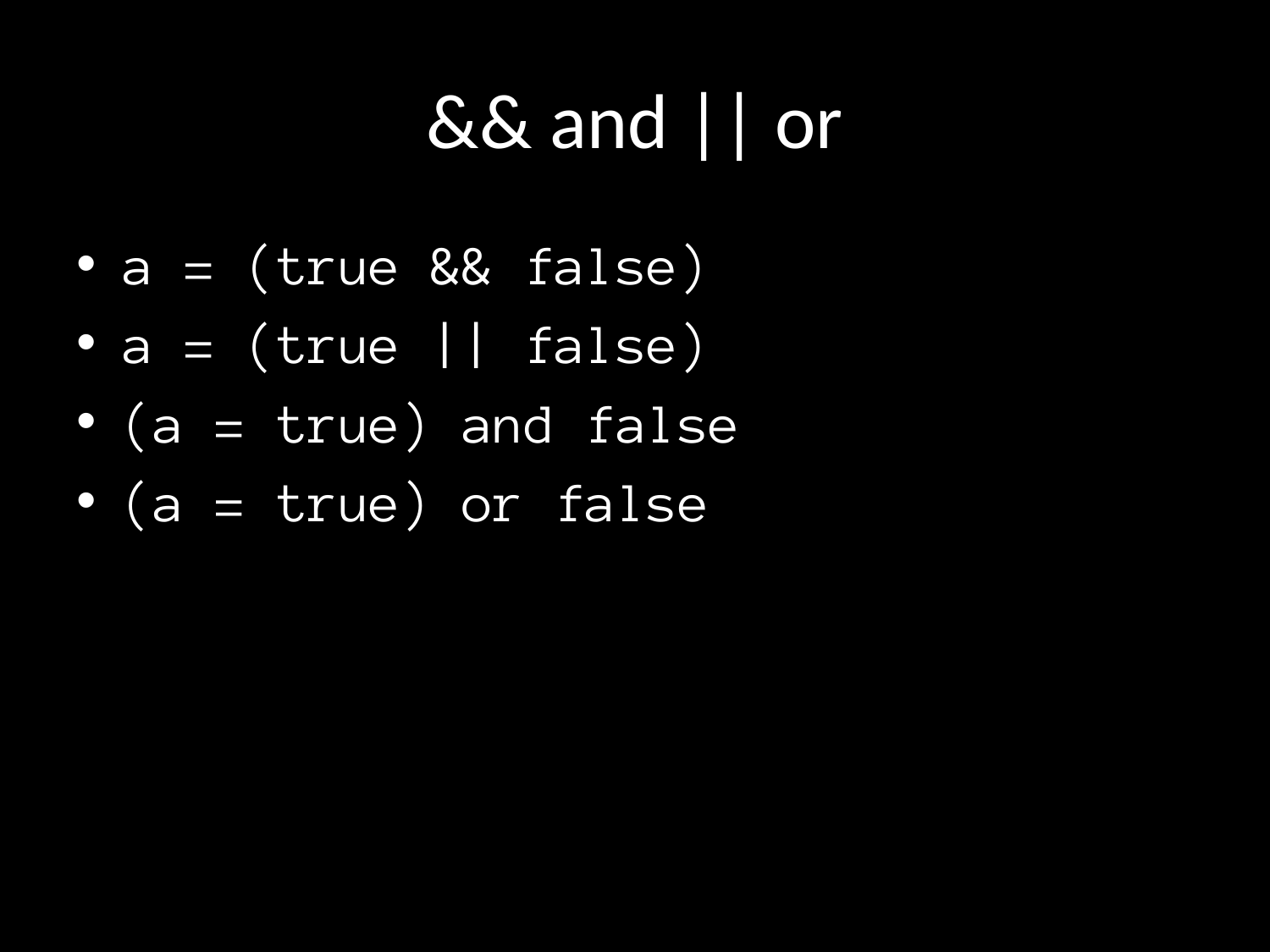

# && and || or
a = (true && false)
a = (true || false)
(a = true) and false
(a = true) or false